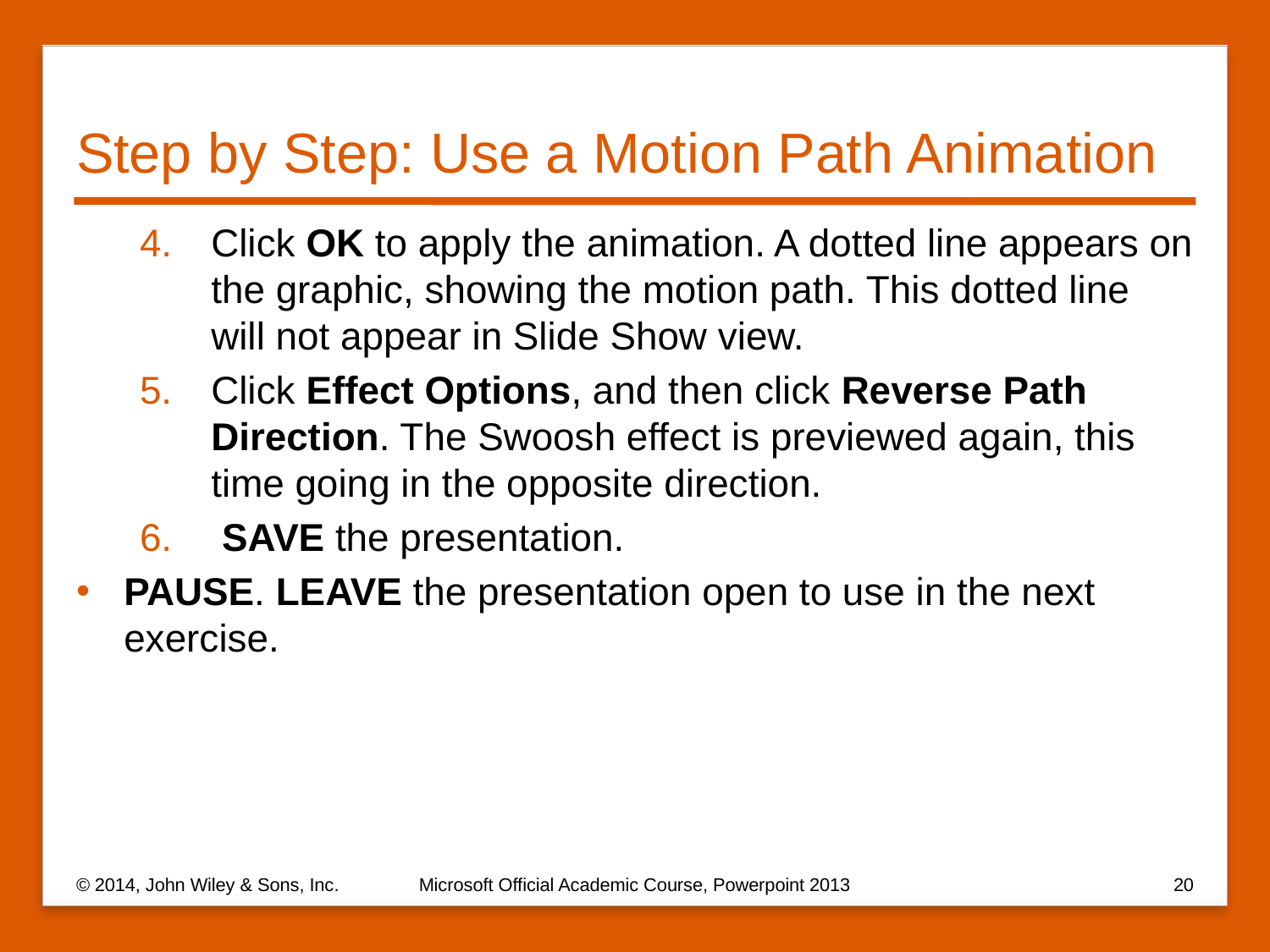

# Step by Step: Use a Motion Path Animation
Click OK to apply the animation. A dotted line appears on the graphic, showing the motion path. This dotted line will not appear in Slide Show view.
Click Effect Options, and then click Reverse Path Direction. The Swoosh effect is previewed again, this time going in the opposite direction.
 SAVE the presentation.
PAUSE. LEAVE the presentation open to use in the next exercise.
© 2014, John Wiley & Sons, Inc.
Microsoft Official Academic Course, Powerpoint 2013
20